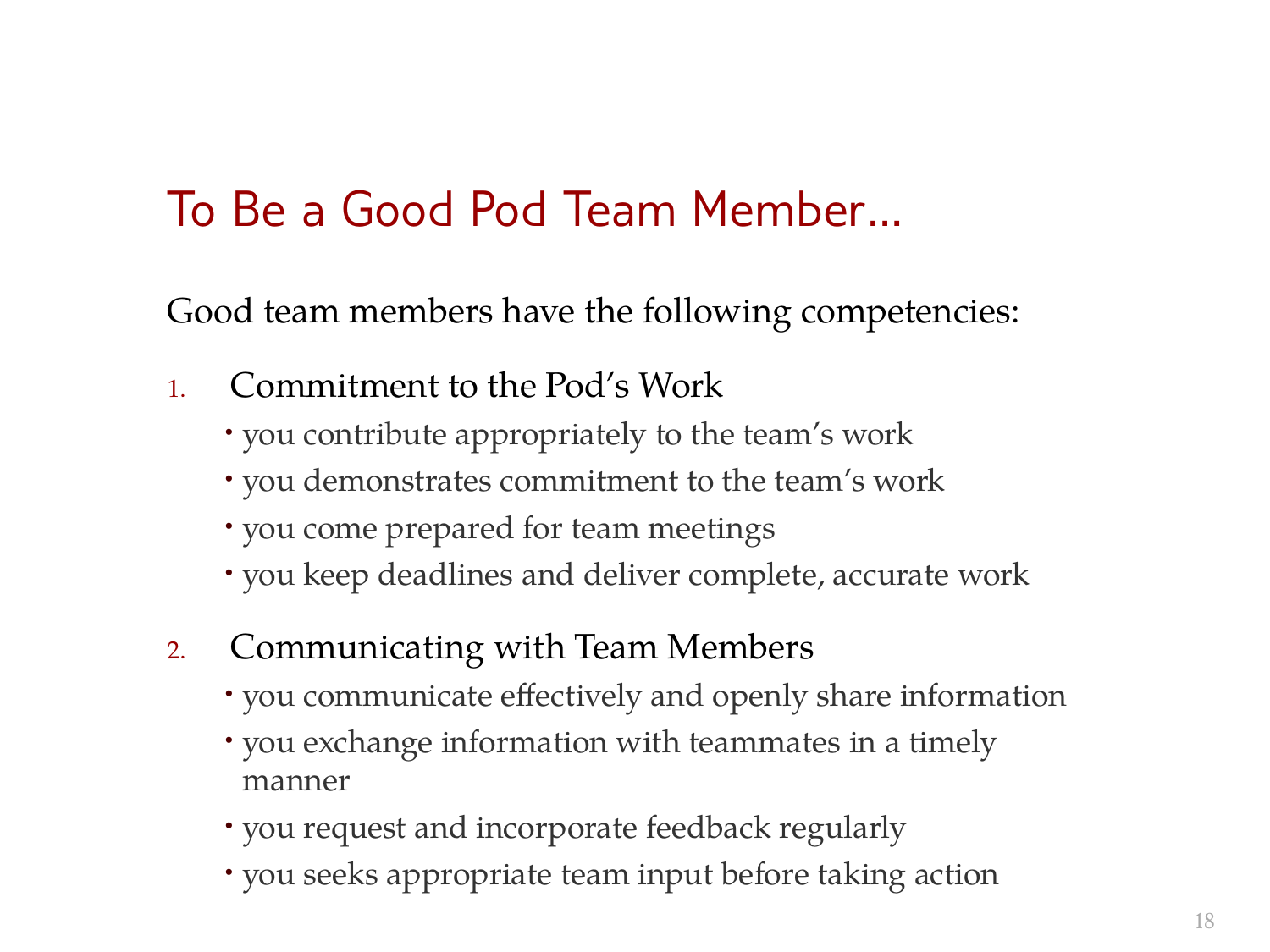

# To Be a Good Pod Team Member…
Good team members have the following competencies:
Commitment to the Pod’s Work
you contribute appropriately to the team’s work
you demonstrates commitment to the team’s work
you come prepared for team meetings
you keep deadlines and deliver complete, accurate work
Communicating with Team Members
you communicate effectively and openly share information
you exchange information with teammates in a timely manner
you request and incorporate feedback regularly
you seeks appropriate team input before taking action

18